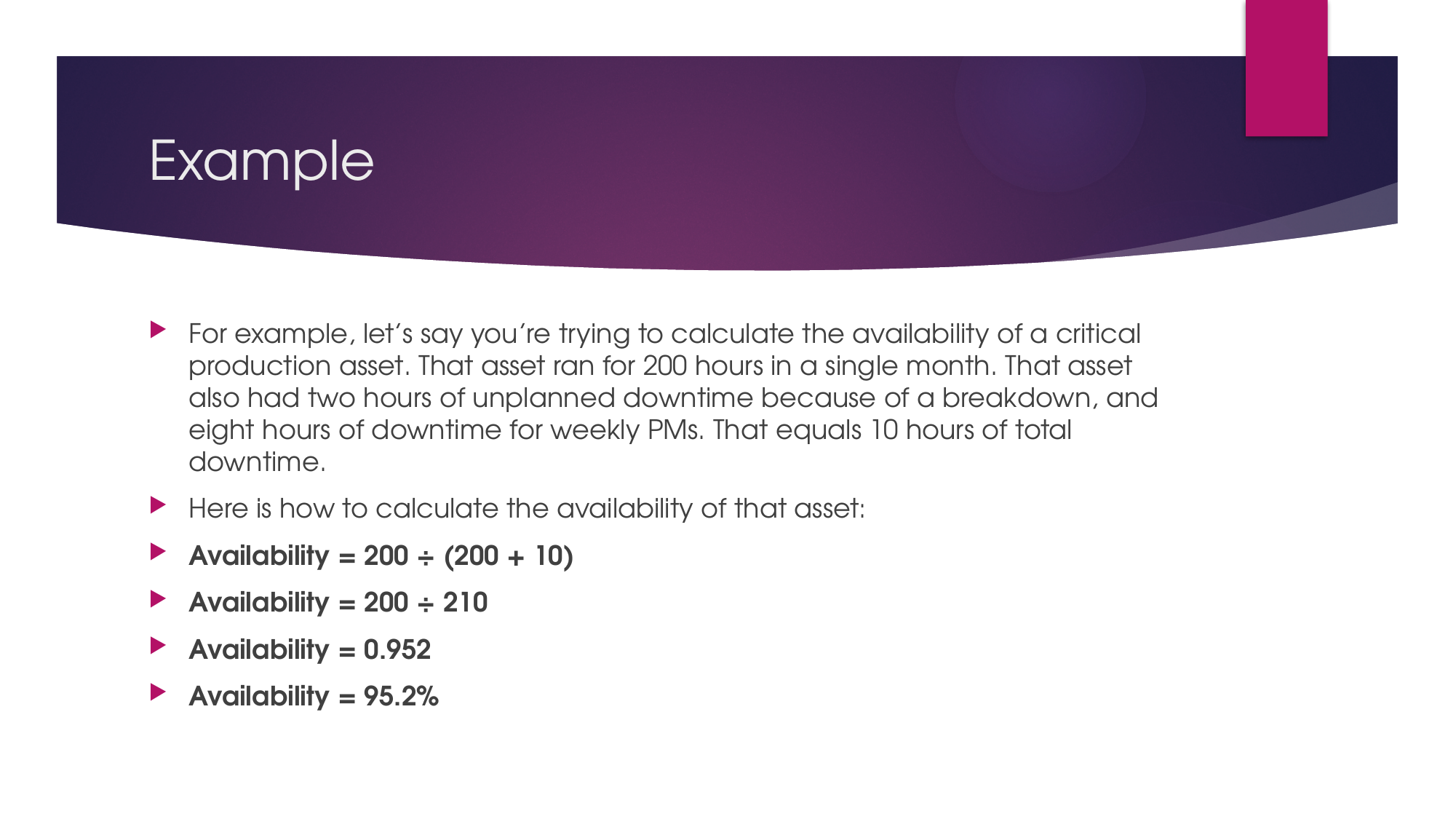

# Example
For example, let’s say you’re trying to calculate the availability of a critical production asset. That asset ran for 200 hours in a single month. That asset also had two hours of unplanned downtime because of a breakdown, and eight hours of downtime for weekly PMs. That equals 10 hours of total downtime.
Here is how to calculate the availability of that asset:
Availability = 200 ÷ (200 + 10)
Availability = 200 ÷ 210
Availability = 0.952
Availability = 95.2%